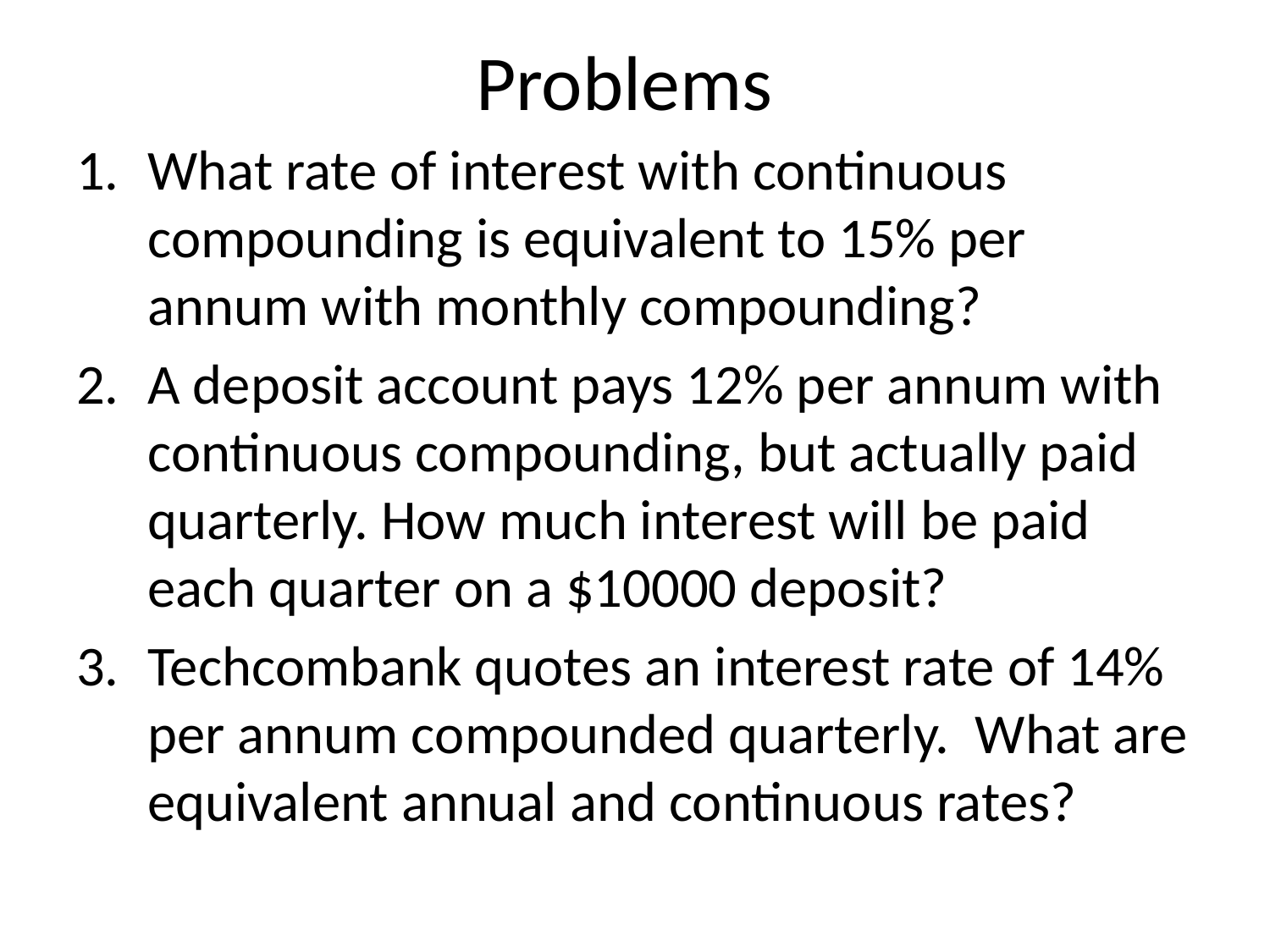

# Problems
What rate of interest with continuous compounding is equivalent to 15% per annum with monthly compounding?
A deposit account pays 12% per annum with continuous compounding, but actually paid quarterly. How much interest will be paid each quarter on a $10000 deposit?
Techcombank quotes an interest rate of 14% per annum compounded quarterly.  What are equivalent annual and continuous rates?